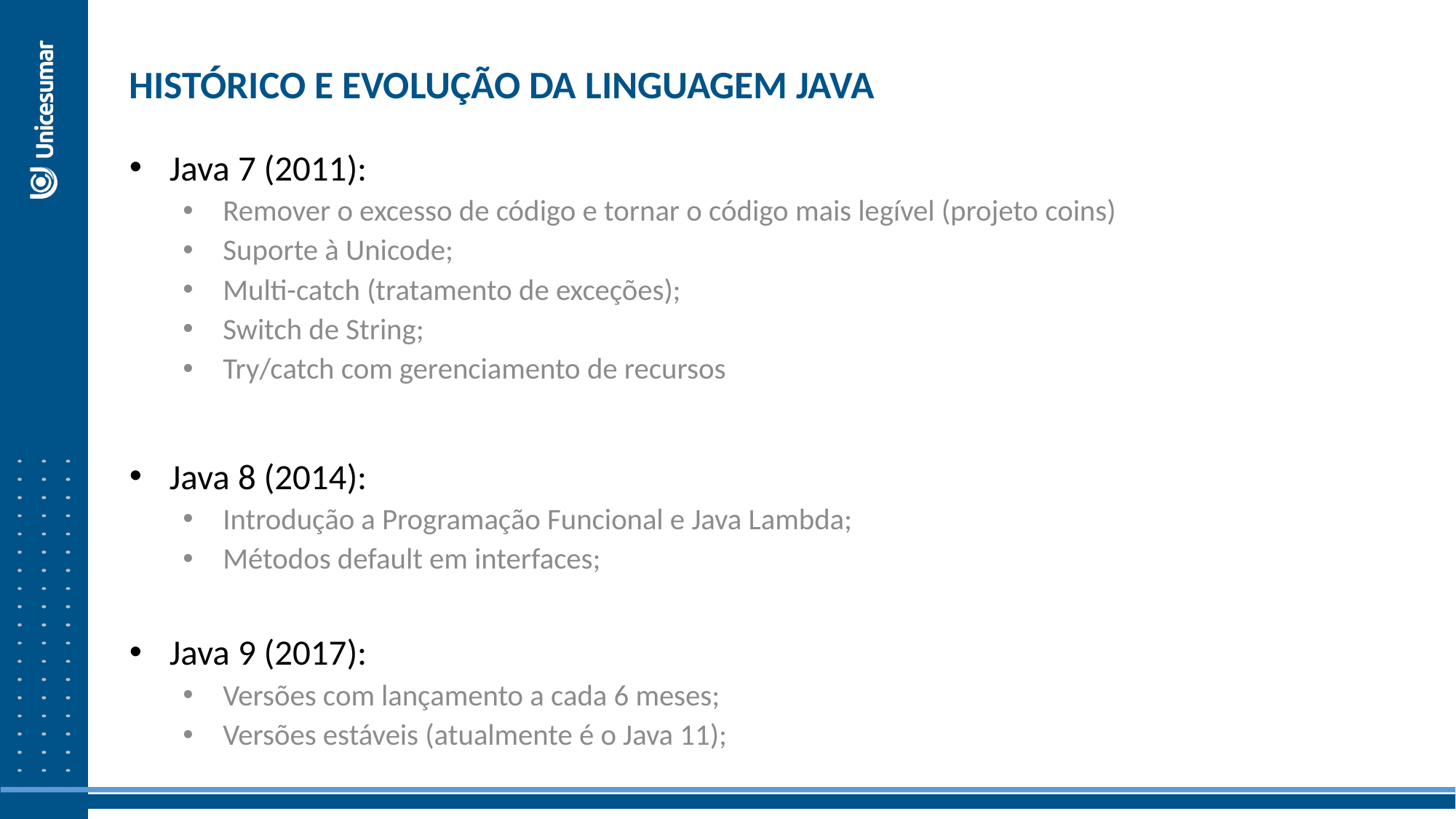

HISTÓRICO E EVOLUÇÃO DA LINGUAGEM JAVA
Java 7 (2011):
Remover o excesso de código e tornar o código mais legível (projeto coins)
Suporte à Unicode;
Multi-catch (tratamento de exceções);
Switch de String;
Try/catch com gerenciamento de recursos

Java 8 (2014):
Introdução a Programação Funcional e Java Lambda;
Métodos default em interfaces;

Java 9 (2017):
Versões com lançamento a cada 6 meses;
Versões estáveis (atualmente é o Java 11);